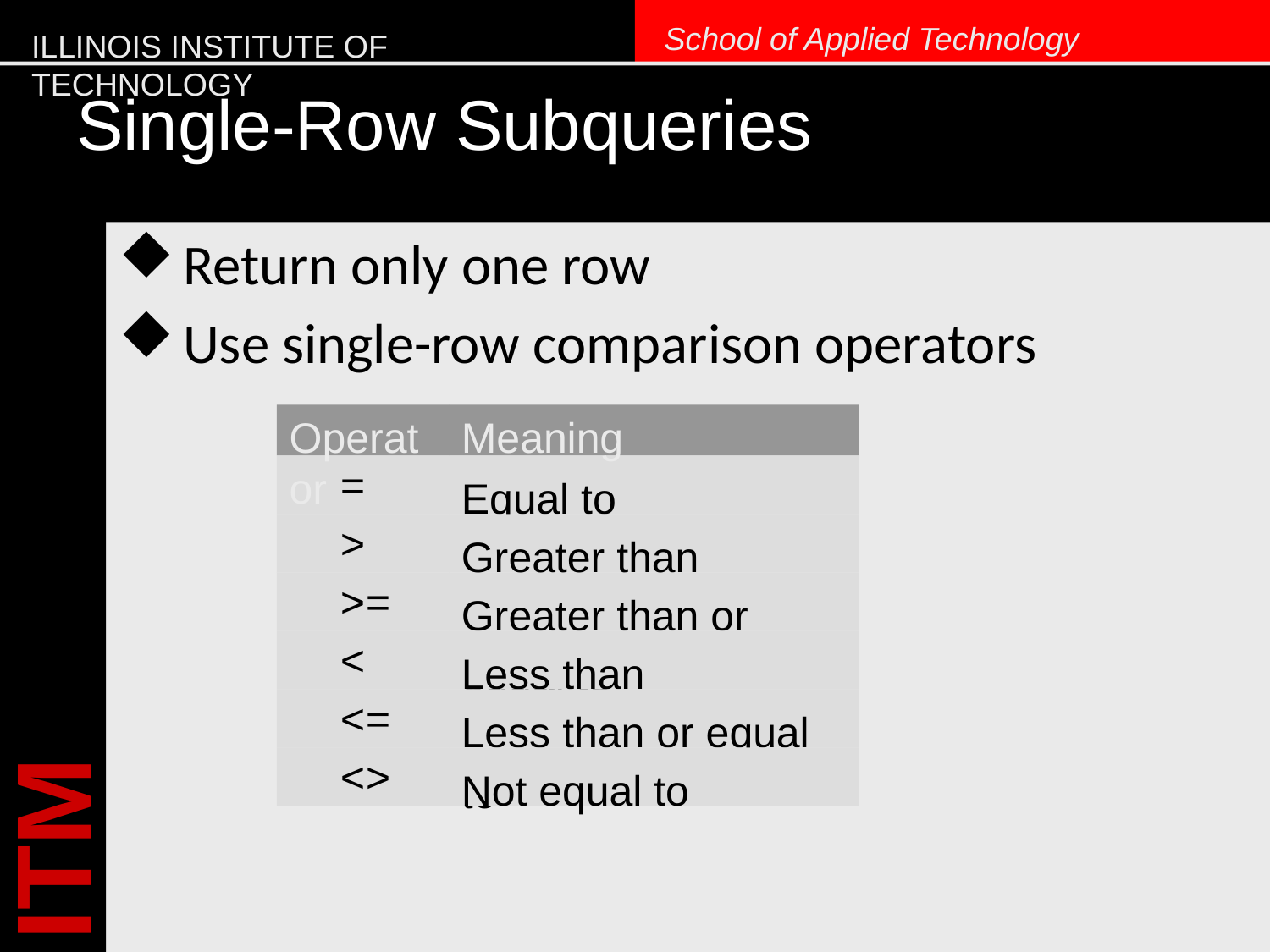

Return only one row
Use single-row comparison operators

# Single-Row Subqueries
Operator
Meaning
  =
Equal to
  >
Greater than
  >=
Greater than or equal to
  <
Less than
  <=
Less than or equal to
  <>
Not equal to